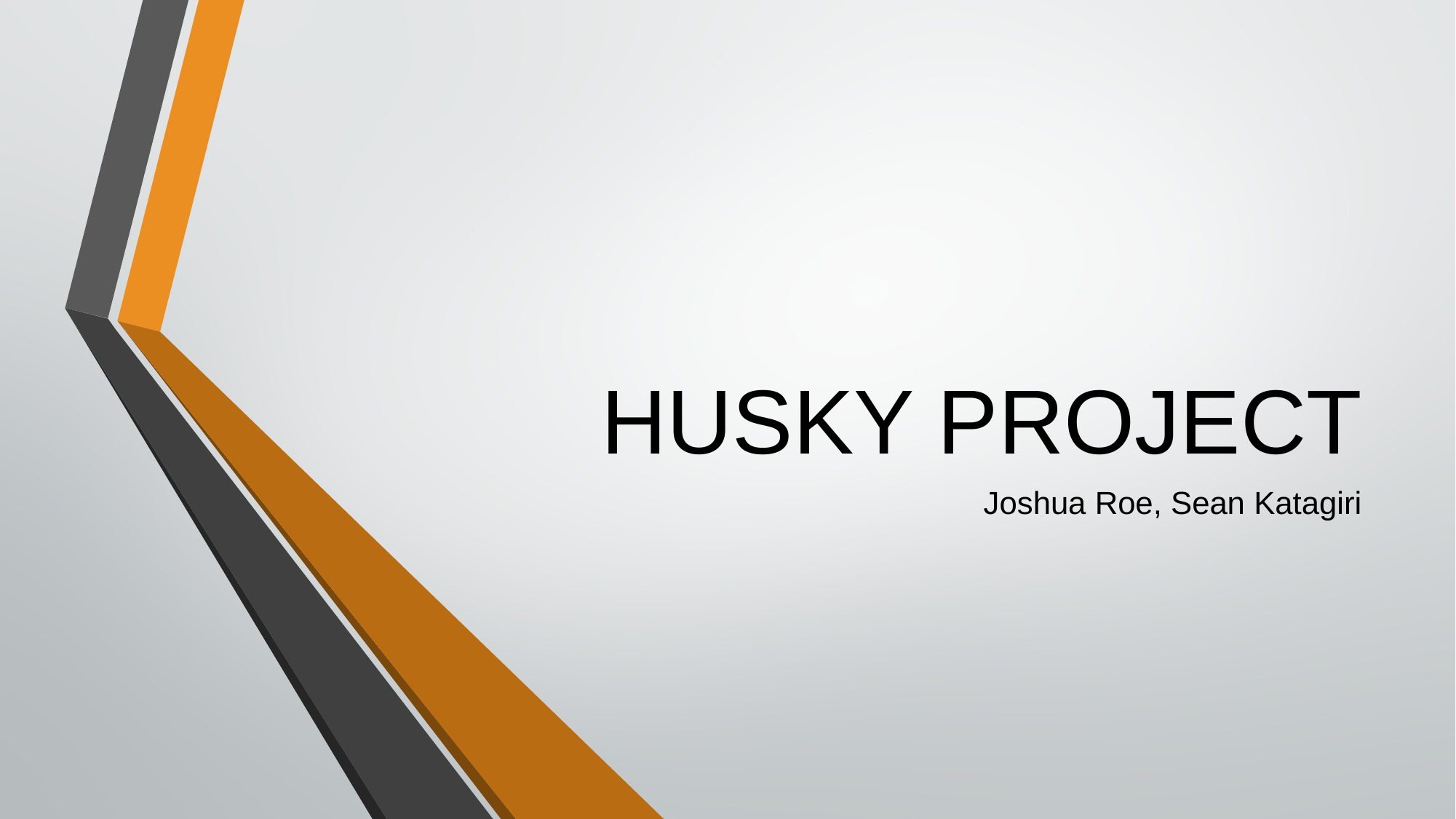

# HUSKY PROJECT
Joshua Roe, Sean Katagiri